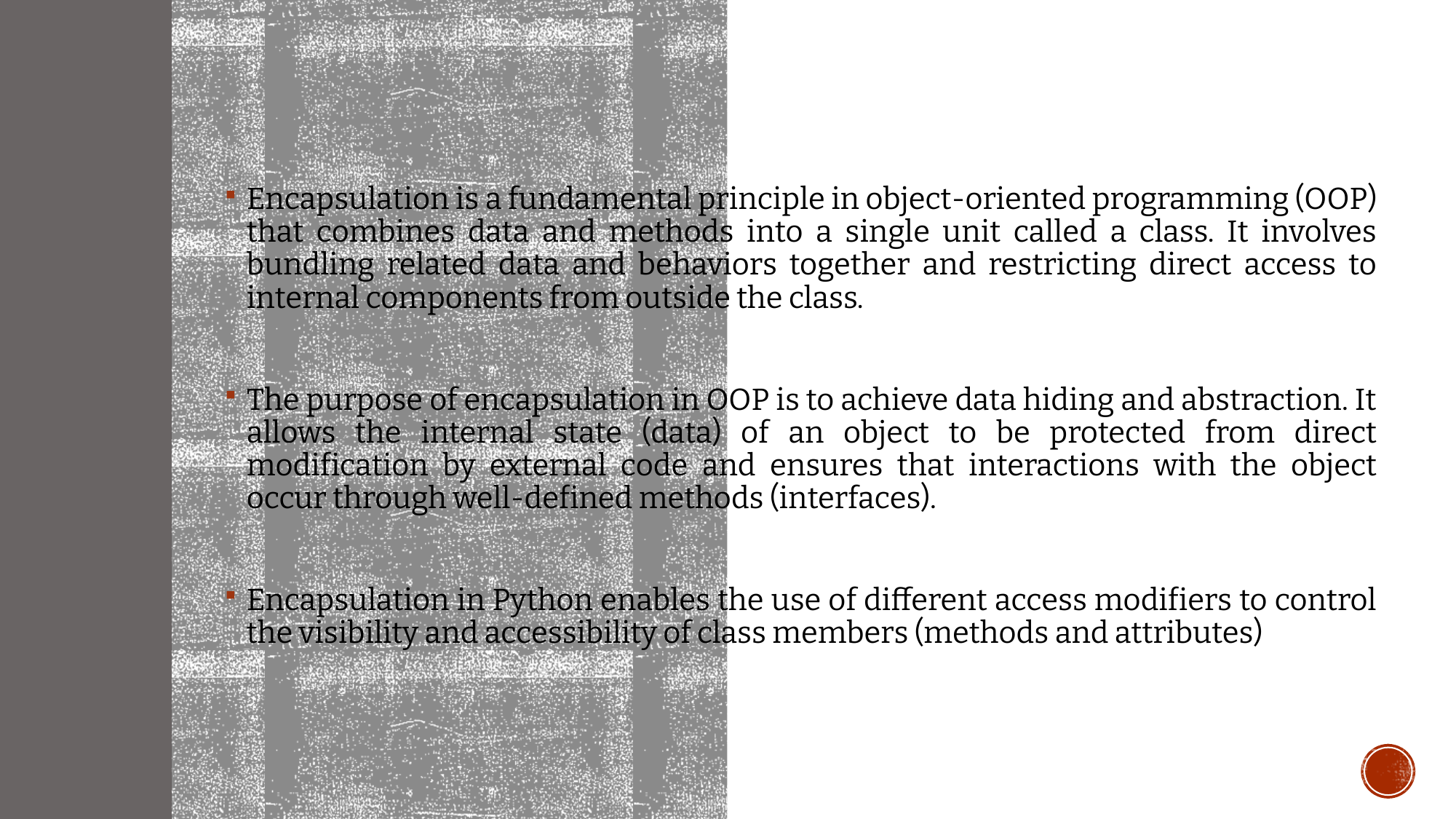

Encapsulation is a fundamental principle in object-oriented programming (OOP) that combines data and methods into a single unit called a class. It involves bundling related data and behaviors together and restricting direct access to internal components from outside the class.

The purpose of encapsulation in OOP is to achieve data hiding and abstraction. It allows the internal state (data) of an object to be protected from direct modification by external code and ensures that interactions with the object occur through well-defined methods (interfaces).

Encapsulation in Python enables the use of different access modifiers to control the visibility and accessibility of class members (methods and attributes)